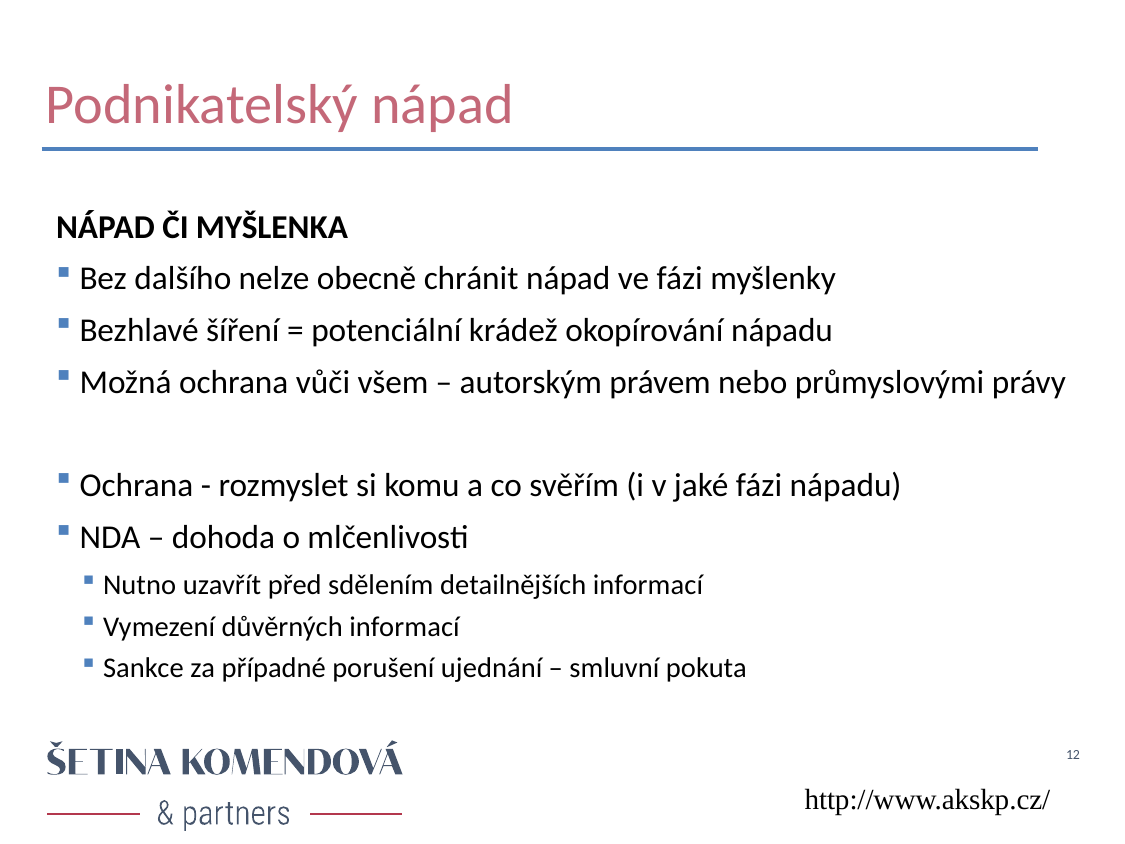

# Podnikatelský nápad
NÁPAD ČI MYŠLENKA
Bez dalšího nelze obecně chránit nápad ve fázi myšlenky
Bezhlavé šíření = potenciální krádež okopírování nápadu
Možná ochrana vůči všem – autorským právem nebo průmyslovými právy

Ochrana - rozmyslet si komu a co svěřím (i v jaké fázi nápadu)
NDA – dohoda o mlčenlivosti
Nutno uzavřít před sdělením detailnějších informací
Vymezení důvěrných informací
Sankce za případné porušení ujednání – smluvní pokuta
12
http://www.akskp.cz/